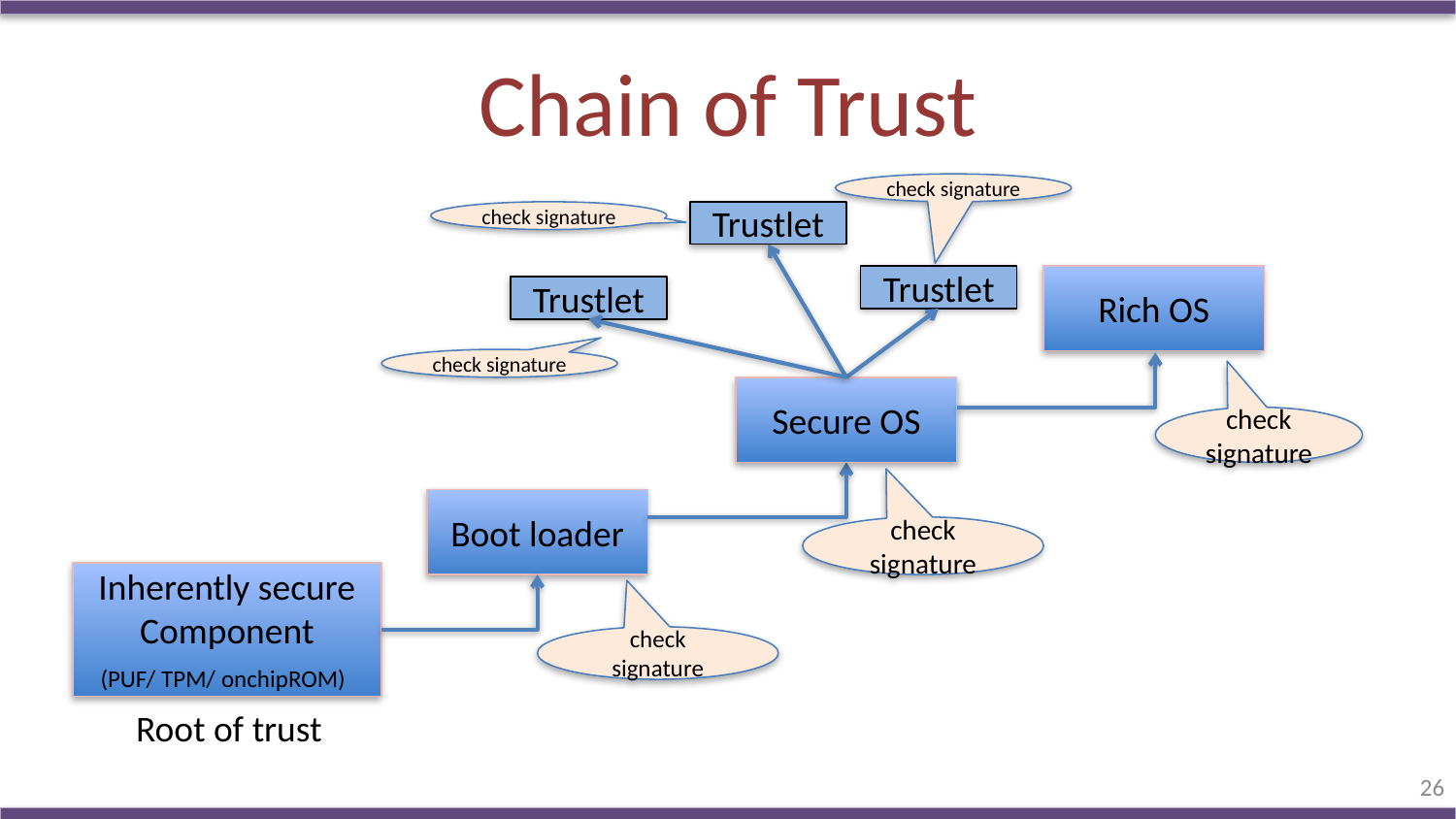

# Chain of Trust
check signature
check signature
Trustlet
Rich OS
Trustlet
Trustlet
check signature
Secure OS
check signature
Boot loader
check signature
Inherently secure
Component
(PUF/ TPM/ onchipROM)
check signature
Root of trust
26